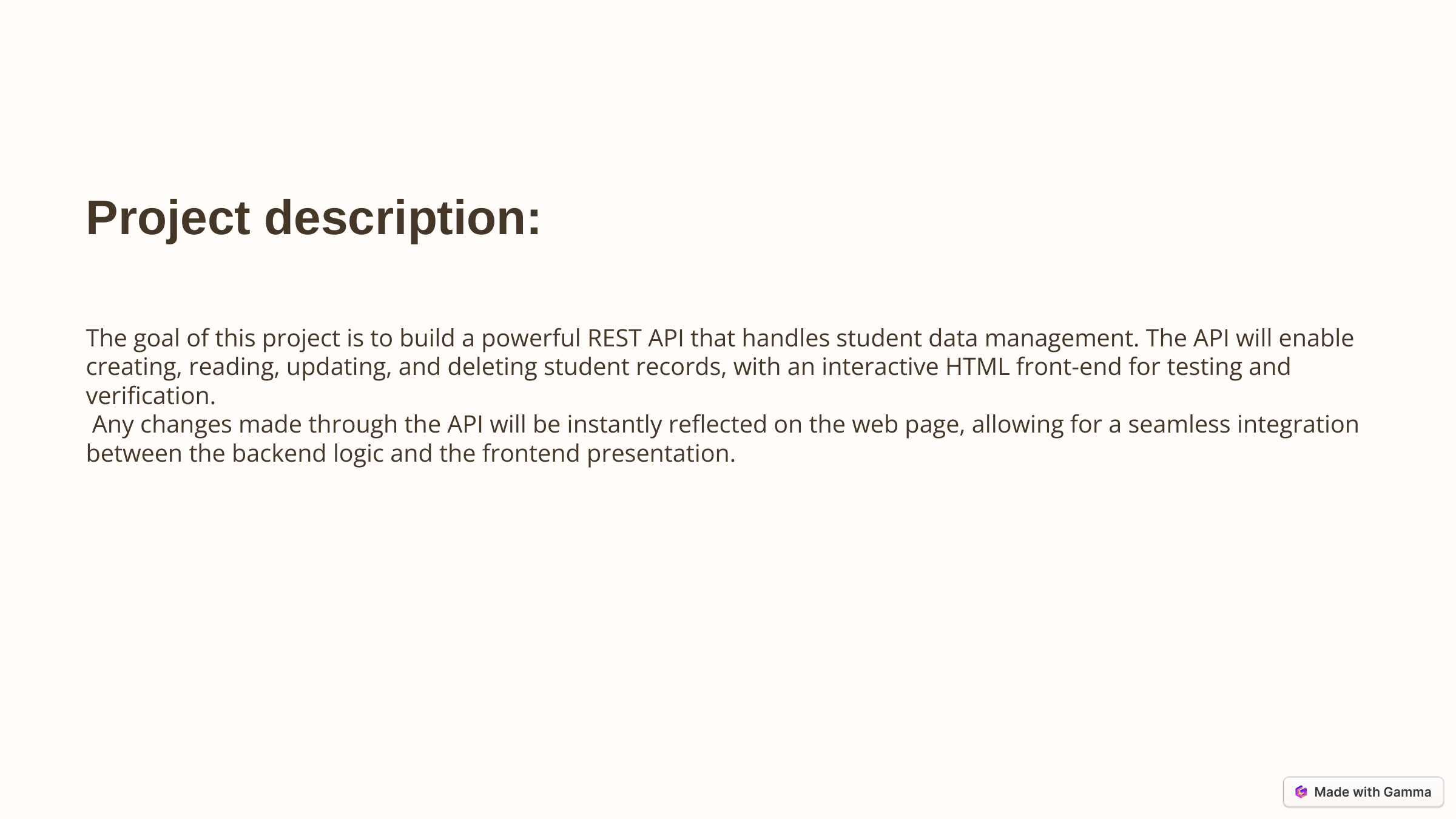

Project description:

The goal of this project is to build a powerful REST API that handles student data management. The API will enable creating, reading, updating, and deleting student records, with an interactive HTML front-end for testing and verification.
 Any changes made through the API will be instantly reflected on the web page, allowing for a seamless integration between the backend logic and the frontend presentation.